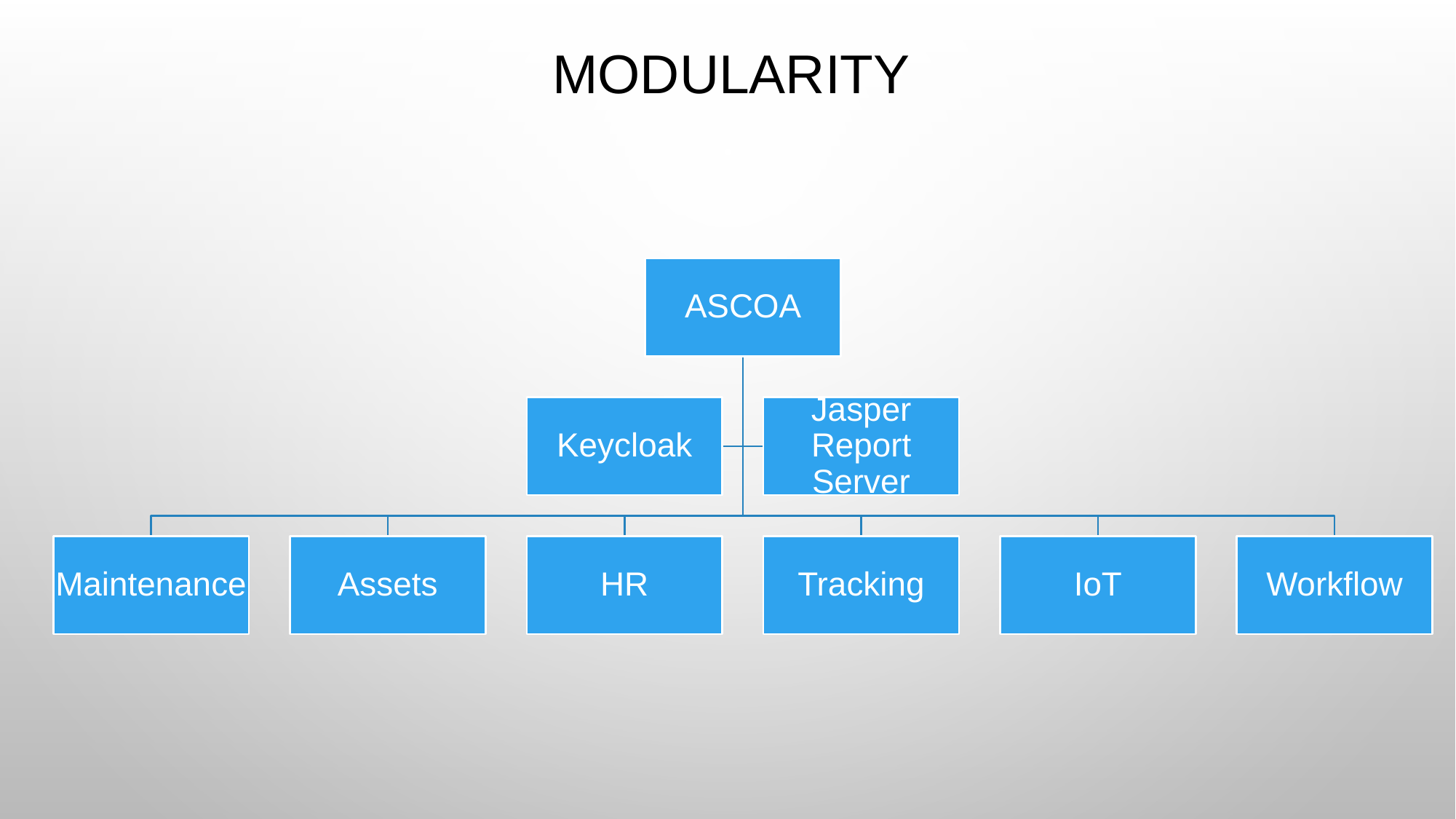

# Modularity
ASCOA
Maintenance
Assets
HR
Tracking
IoT
Workflow
Keycloak
Jasper Report Server